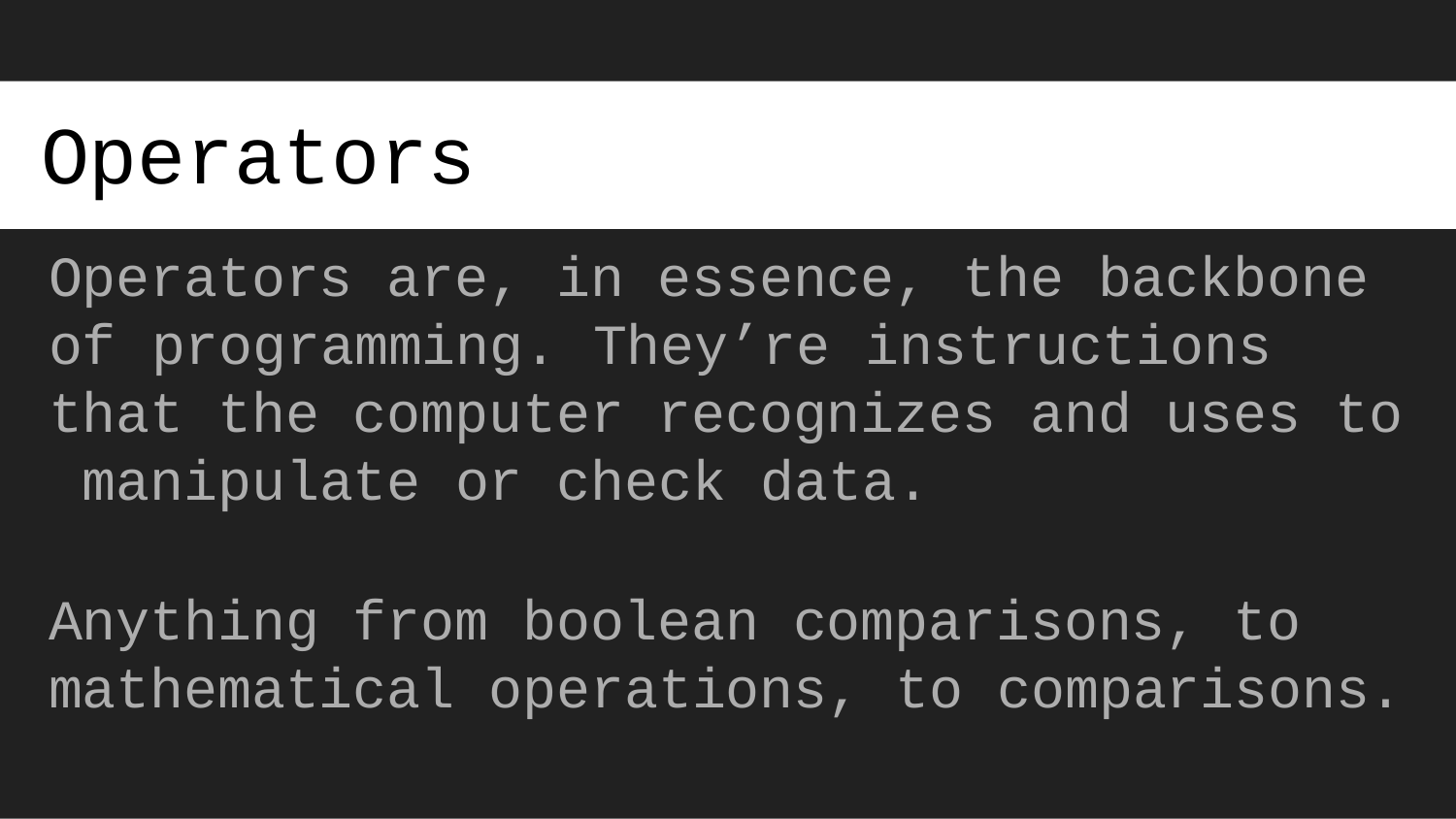

# Operators
Operators are, in essence, the backbone  of programming. They’re instructions  that the computer recognizes and uses to  manipulate or check data.

Anything from boolean comparisons, to  mathematical operations, to comparisons.